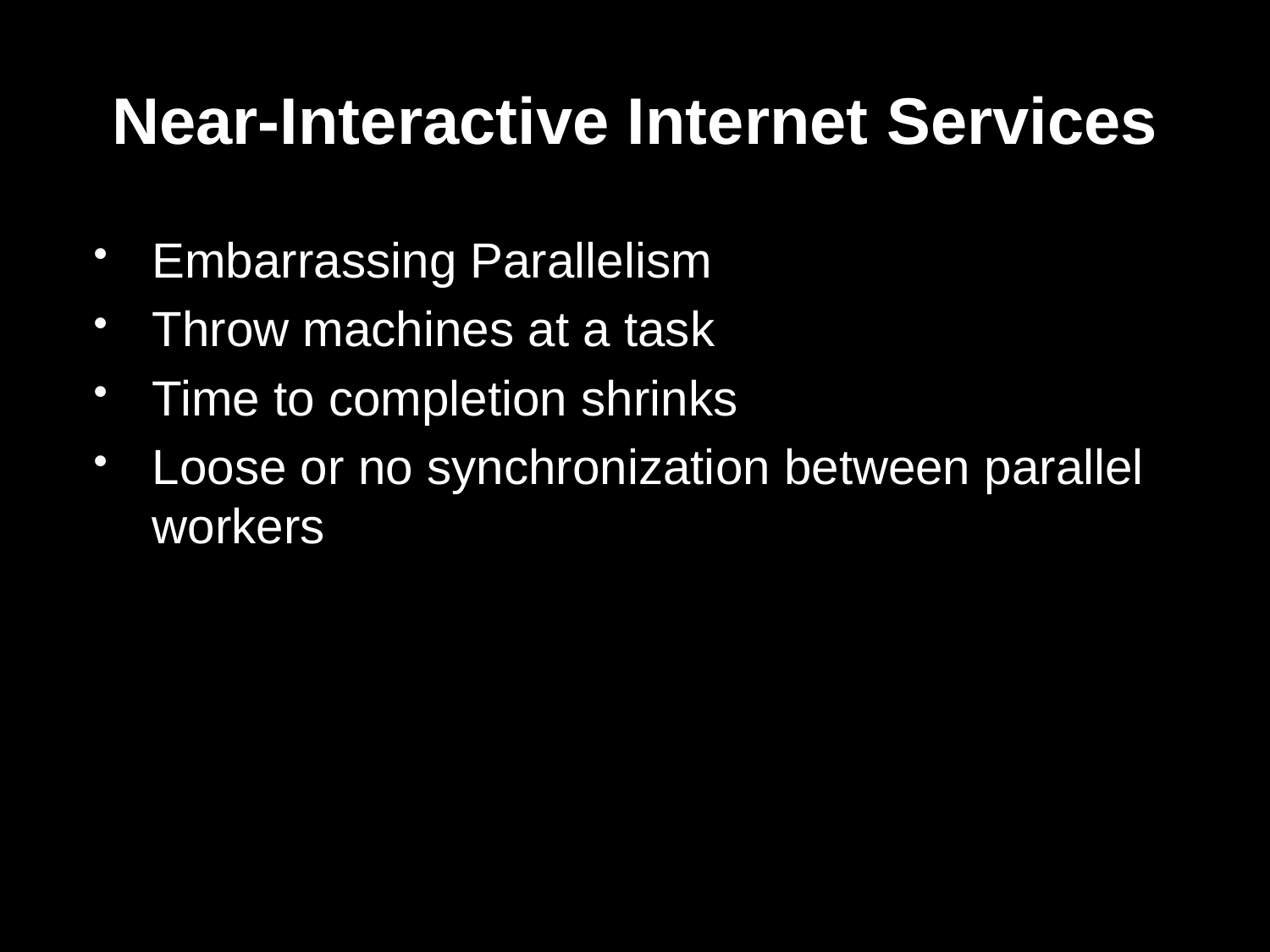

# Near-Interactive Internet Services
Embarrassing Parallelism
Throw machines at a task
Time to completion shrinks
Loose or no synchronization between parallel workers